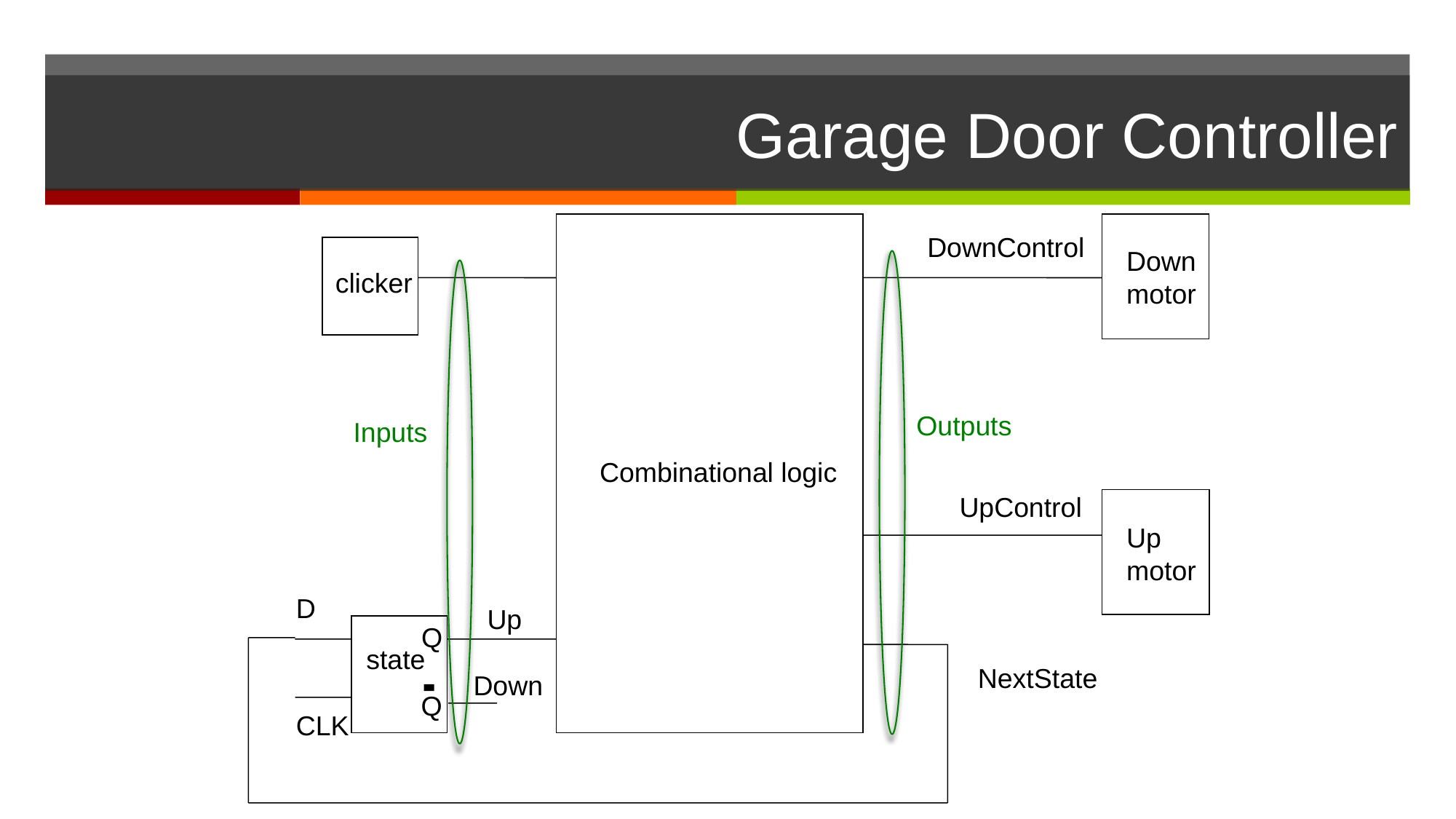

# Garage Door Controller

DownControl

Down
motor
clicker

Combinational logic
UpControl

Up
motor

D
Up
Q

state

NextState
Down
Q

CLK

Outputs
Inputs